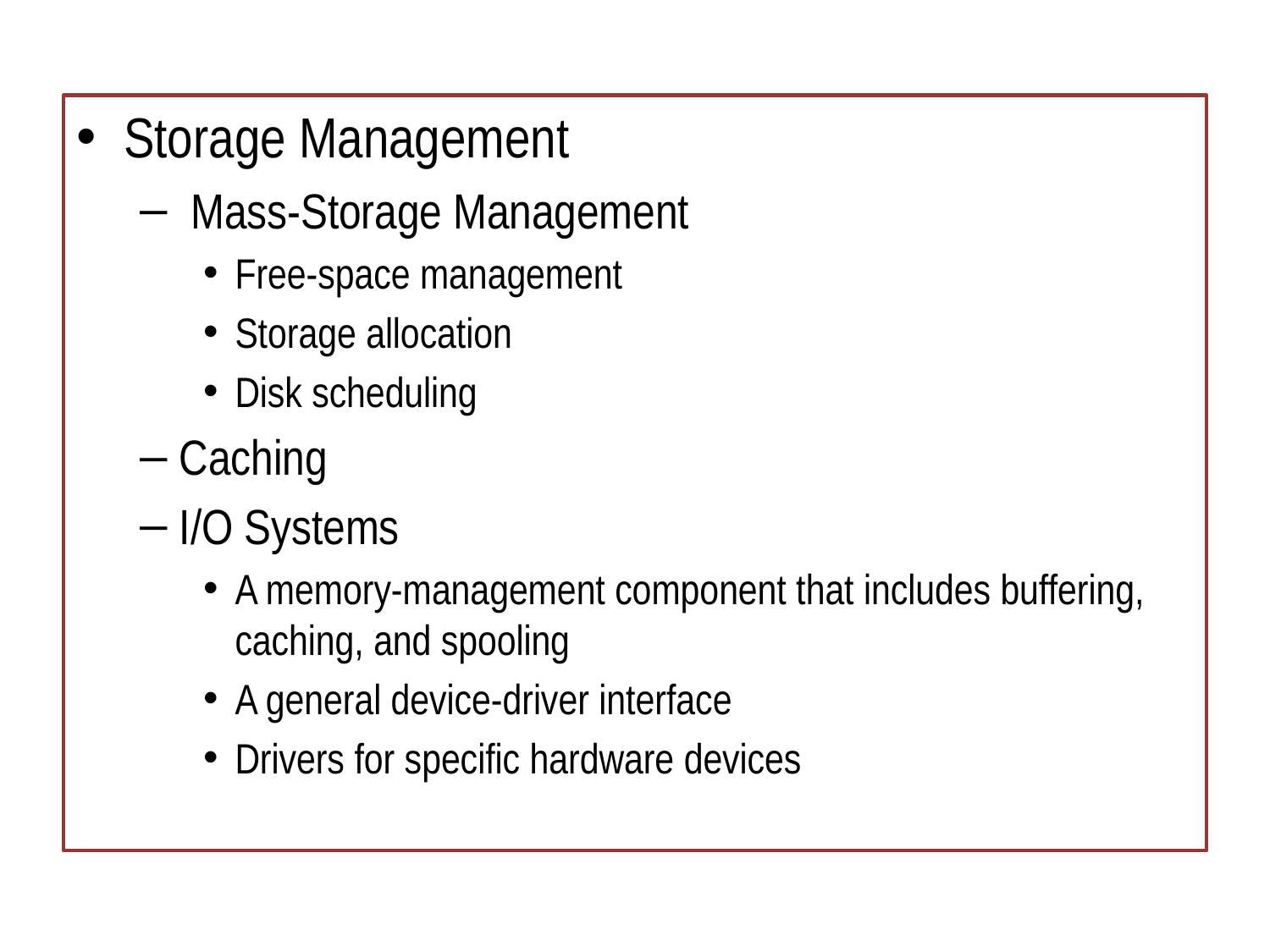

Storage Management
 Mass-Storage Management
Free-space management
Storage allocation
Disk scheduling
Caching
I/O Systems
A memory-management component that includes buffering, caching, and spooling
A general device-driver interface
Drivers for specific hardware devices